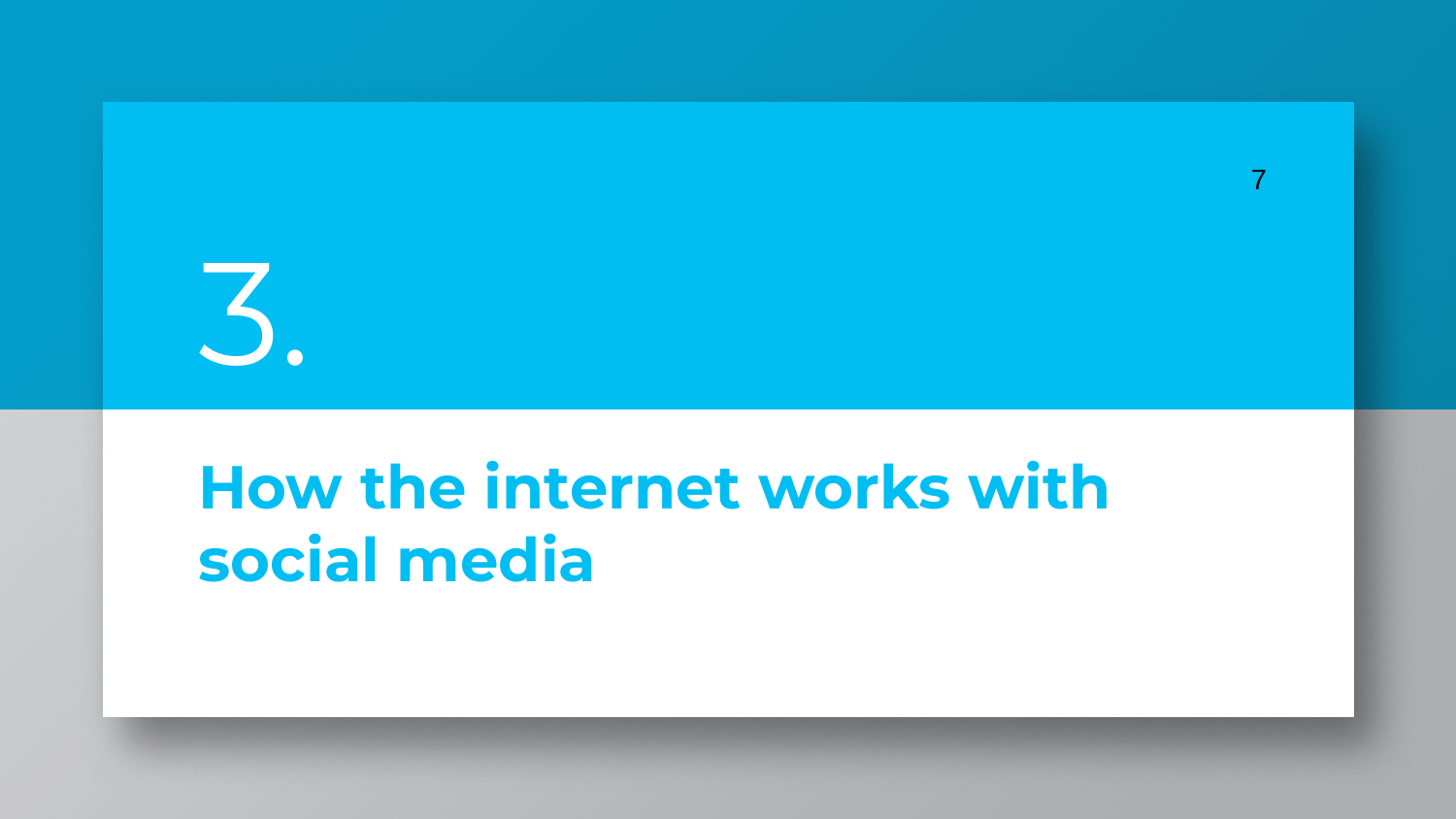

7
3.
# How the internet works with social media